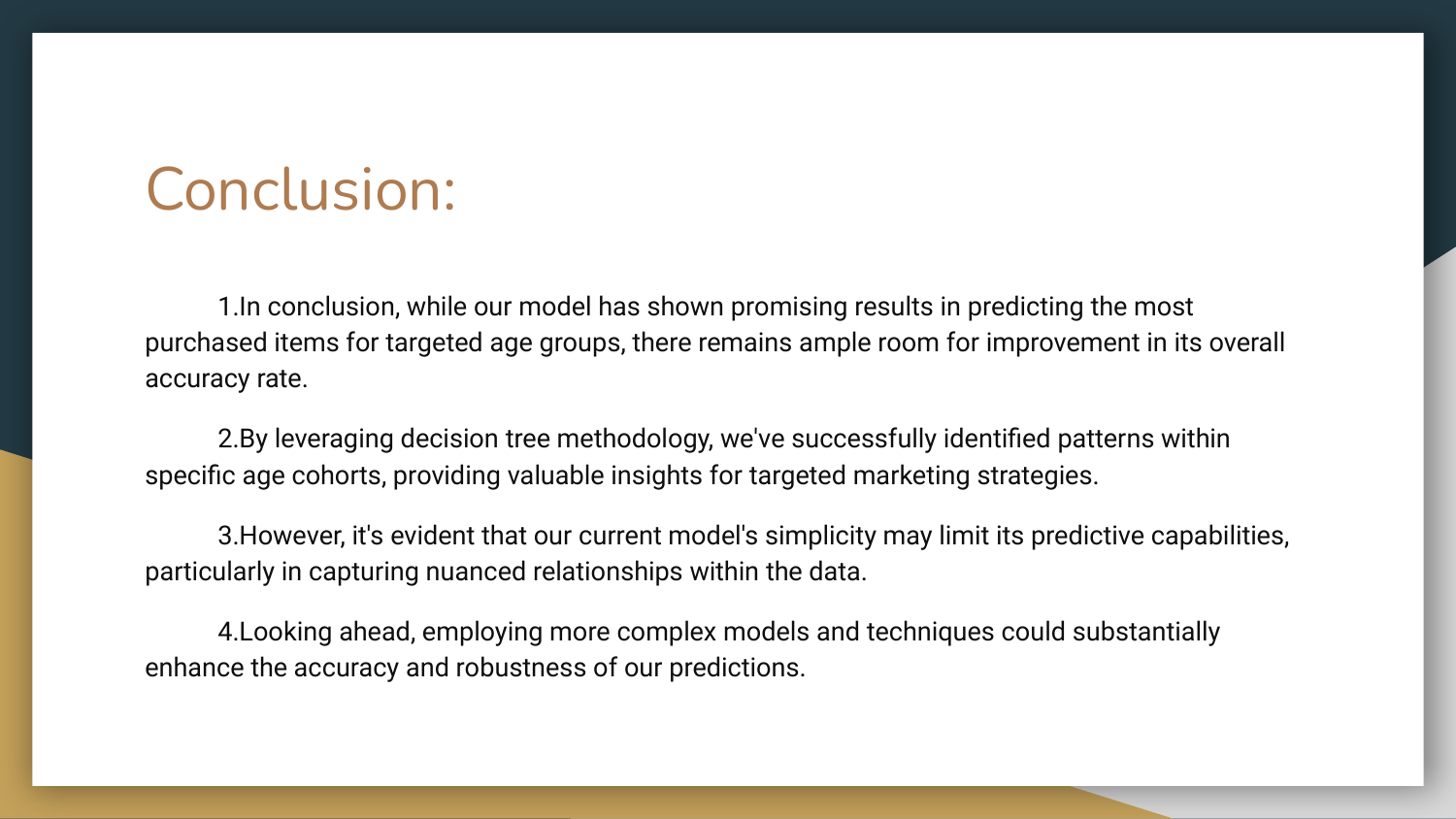

# Conclusion:
1.In conclusion, while our model has shown promising results in predicting the most purchased items for targeted age groups, there remains ample room for improvement in its overall accuracy rate.
2.By leveraging decision tree methodology, we've successfully identified patterns within specific age cohorts, providing valuable insights for targeted marketing strategies.
3.However, it's evident that our current model's simplicity may limit its predictive capabilities, particularly in capturing nuanced relationships within the data.
4.Looking ahead, employing more complex models and techniques could substantially enhance the accuracy and robustness of our predictions.